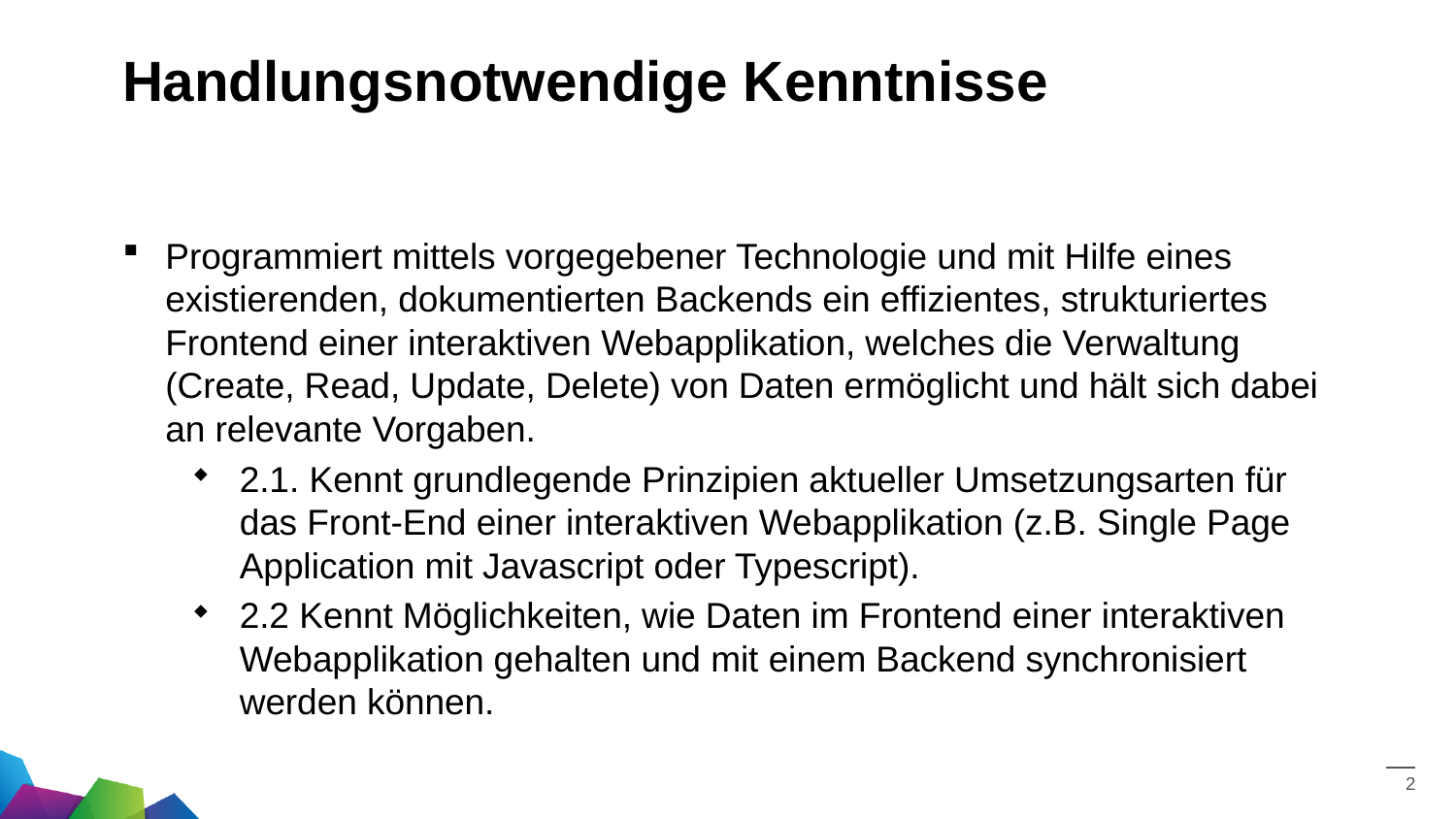

# Handlungsnotwendige Kenntnisse
Programmiert mittels vorgegebener Technologie und mit Hilfe eines existierenden, dokumentierten Backends ein effizientes, strukturiertes Frontend einer interaktiven Webapplikation, welches die Verwaltung (Create, Read, Update, Delete) von Daten ermöglicht und hält sich dabei an relevante Vorgaben.
2.1. Kennt grundlegende Prinzipien aktueller Umsetzungsarten für das Front-End einer interaktiven Webapplikation (z.B. Single Page Application mit Javascript oder Typescript).
2.2 Kennt Möglichkeiten, wie Daten im Frontend einer interaktiven Webapplikation gehalten und mit einem Backend synchronisiert werden können.